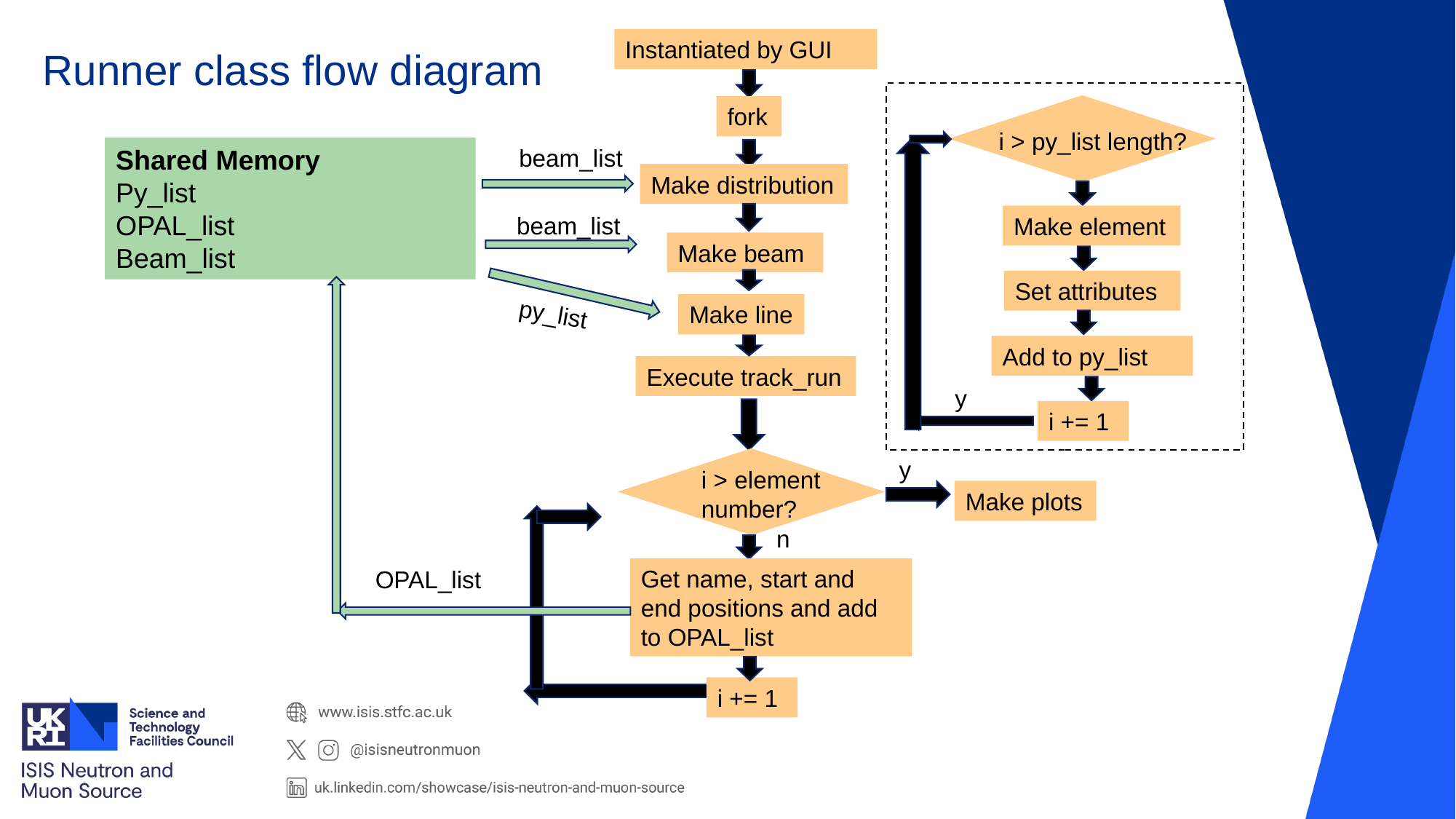

Instantiated by GUI
# Runner class flow diagram

fork

i > py_list length?
Shared Memory
Py_list
OPAL_list
Beam_list
beam_list

Make distribution

beam_list

Make element
Make beam

Set attributes

Make line
py_list

Add to py_list
Execute track_run

y

i += 1
y

i > element number?

Make plots

n

Get name, start and end positions and add to OPAL_list
OPAL_list

i += 1